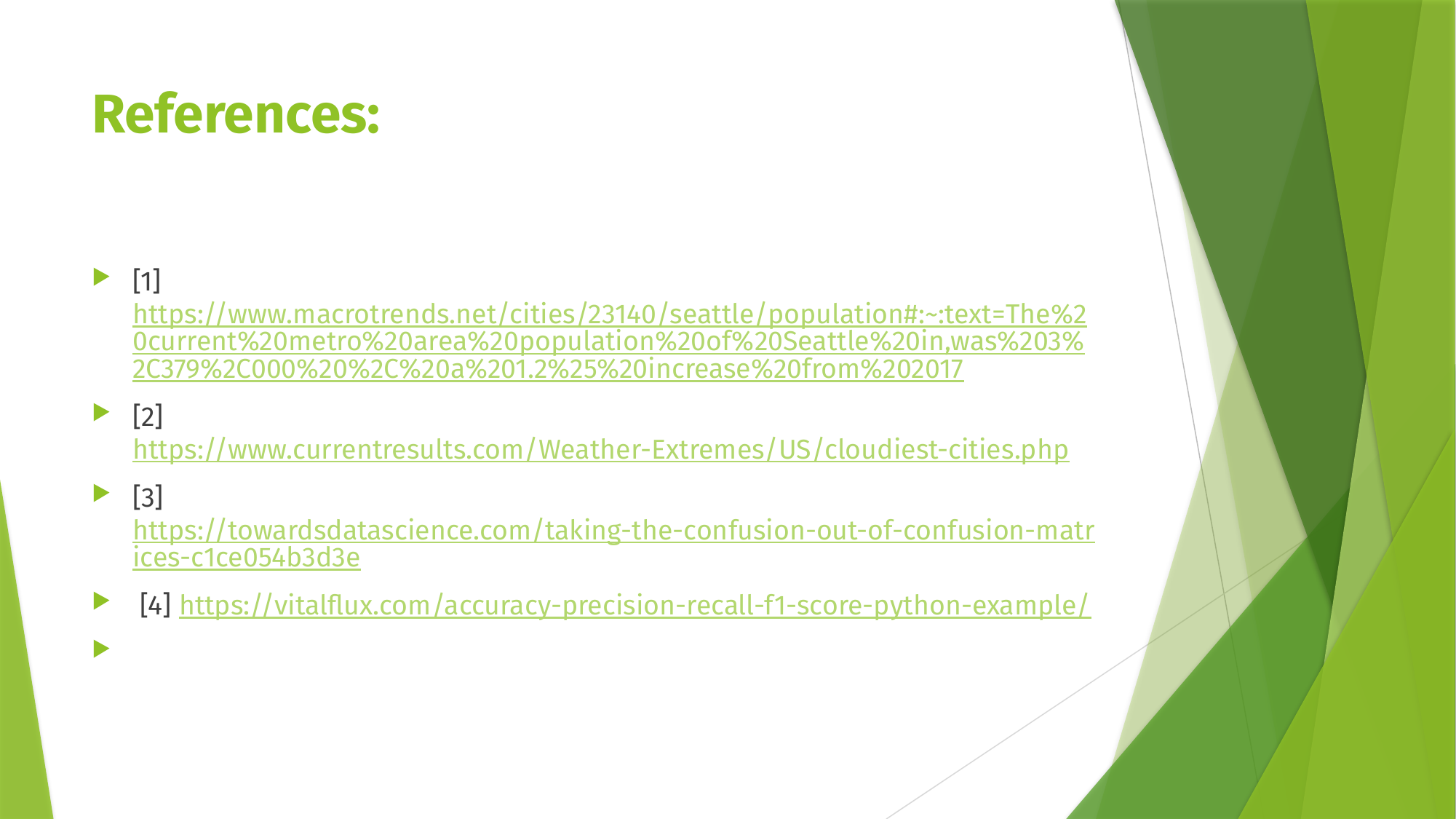

# References:
[1] https://www.macrotrends.net/cities/23140/seattle/population#:~:text=The%20current%20metro%20area%20population%20of%20Seattle%20in,was%203%2C379%2C000%20%2C%20a%201.2%25%20increase%20from%202017
[2] https://www.currentresults.com/Weather-Extremes/US/cloudiest-cities.php
[3] https://towardsdatascience.com/taking-the-confusion-out-of-confusion-matrices-c1ce054b3d3e
 [4] https://vitalflux.com/accuracy-precision-recall-f1-score-python-example/